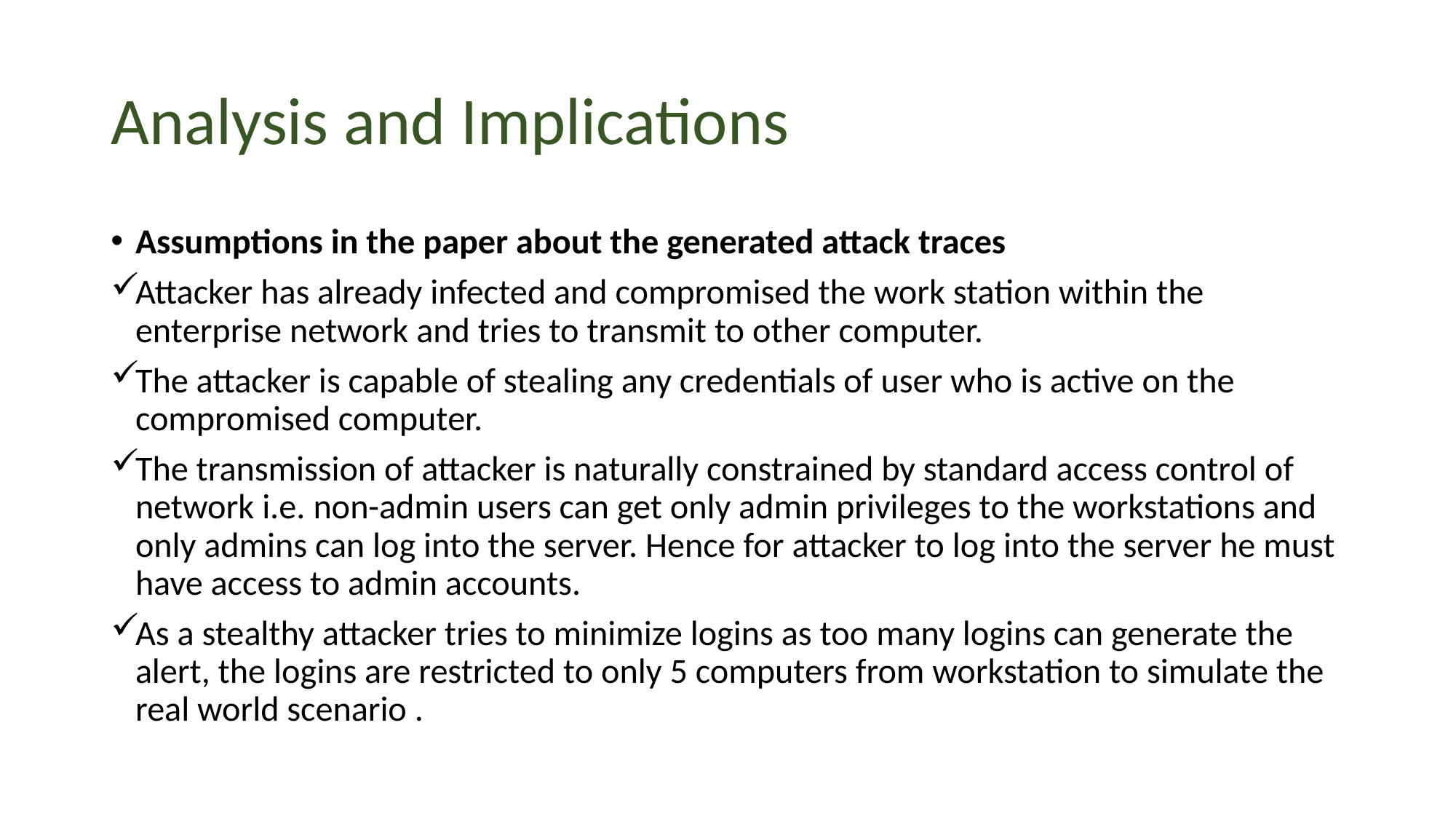

# Analysis and Implications
Assumptions in the paper about the generated attack traces
Attacker has already infected and compromised the work station within the enterprise network and tries to transmit to other computer.
The attacker is capable of stealing any credentials of user who is active on the compromised computer.
The transmission of attacker is naturally constrained by standard access control of network i.e. non-admin users can get only admin privileges to the workstations and only admins can log into the server. Hence for attacker to log into the server he must have access to admin accounts.
As a stealthy attacker tries to minimize logins as too many logins can generate the alert, the logins are restricted to only 5 computers from workstation to simulate the real world scenario .